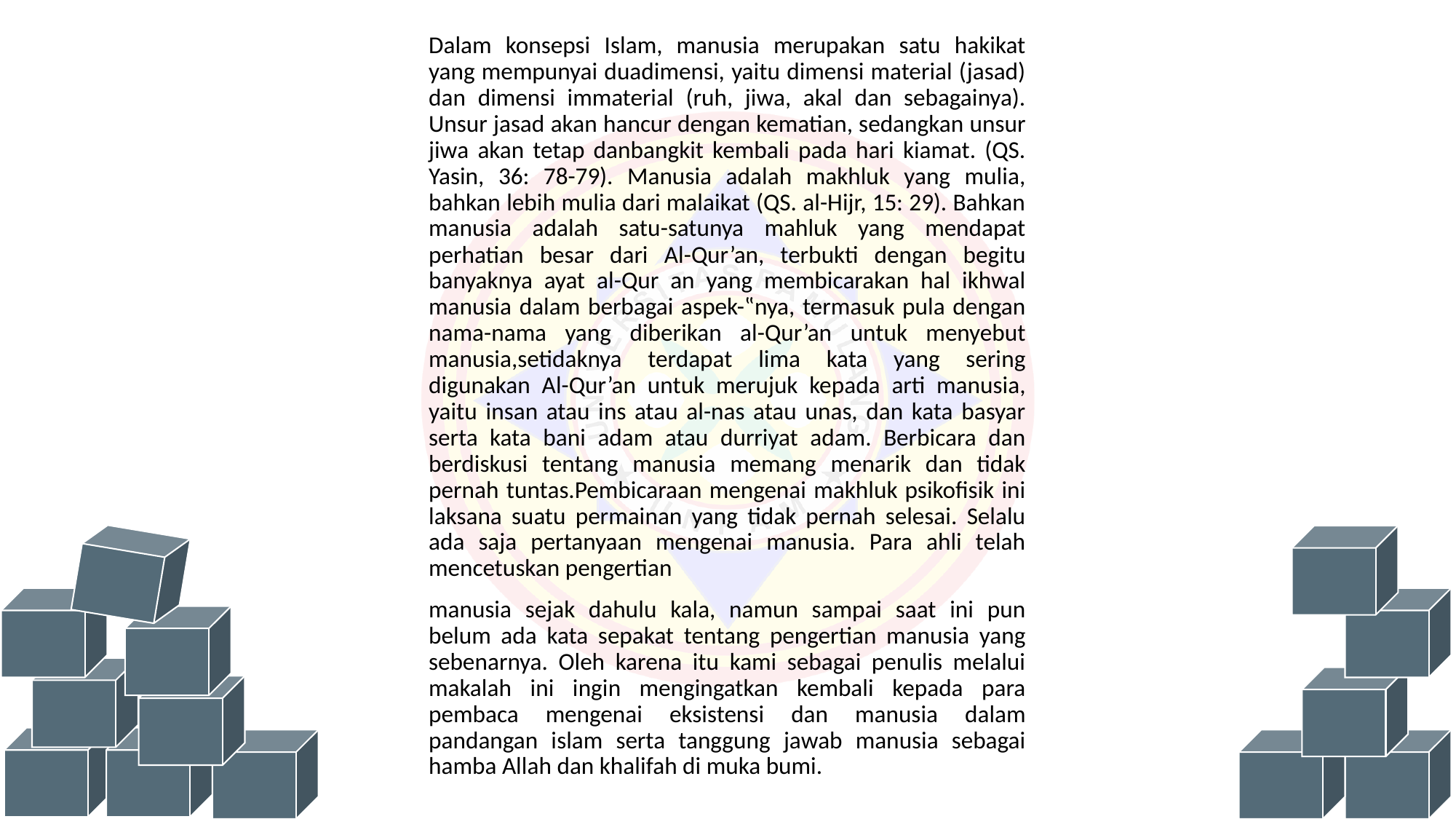

Dalam konsepsi Islam, manusia merupakan satu hakikat yang mempunyai duadimensi, yaitu dimensi material (jasad) dan dimensi immaterial (ruh, jiwa, akal dan sebagainya). Unsur jasad akan hancur dengan kematian, sedangkan unsur jiwa akan tetap danbangkit kembali pada hari kiamat. (QS. Yasin, 36: 78-79). Manusia adalah makhluk yang mulia, bahkan lebih mulia dari malaikat (QS. al-Hijr, 15: 29). Bahkan manusia adalah satu-satunya mahluk yang mendapat perhatian besar dari Al-Qur’an, terbukti dengan begitu banyaknya ayat al-Qur an yang membicarakan hal ikhwal manusia dalam berbagai aspek-‟nya, termasuk pula dengan nama-nama yang diberikan al-Qur’an untuk menyebut manusia,setidaknya terdapat lima kata yang sering digunakan Al-Qur’an untuk merujuk kepada arti manusia, yaitu insan atau ins atau al-nas atau unas, dan kata basyar serta kata bani adam atau durriyat adam. Berbicara dan berdiskusi tentang manusia memang menarik dan tidak pernah tuntas.Pembicaraan mengenai makhluk psikofisik ini laksana suatu permainan yang tidak pernah selesai. Selalu ada saja pertanyaan mengenai manusia. Para ahli telah mencetuskan pengertian
manusia sejak dahulu kala, namun sampai saat ini pun belum ada kata sepakat tentang pengertian manusia yang sebenarnya. Oleh karena itu kami sebagai penulis melalui makalah ini ingin mengingatkan kembali kepada para pembaca mengenai eksistensi dan manusia dalam pandangan islam serta tanggung jawab manusia sebagai hamba Allah dan khalifah di muka bumi.